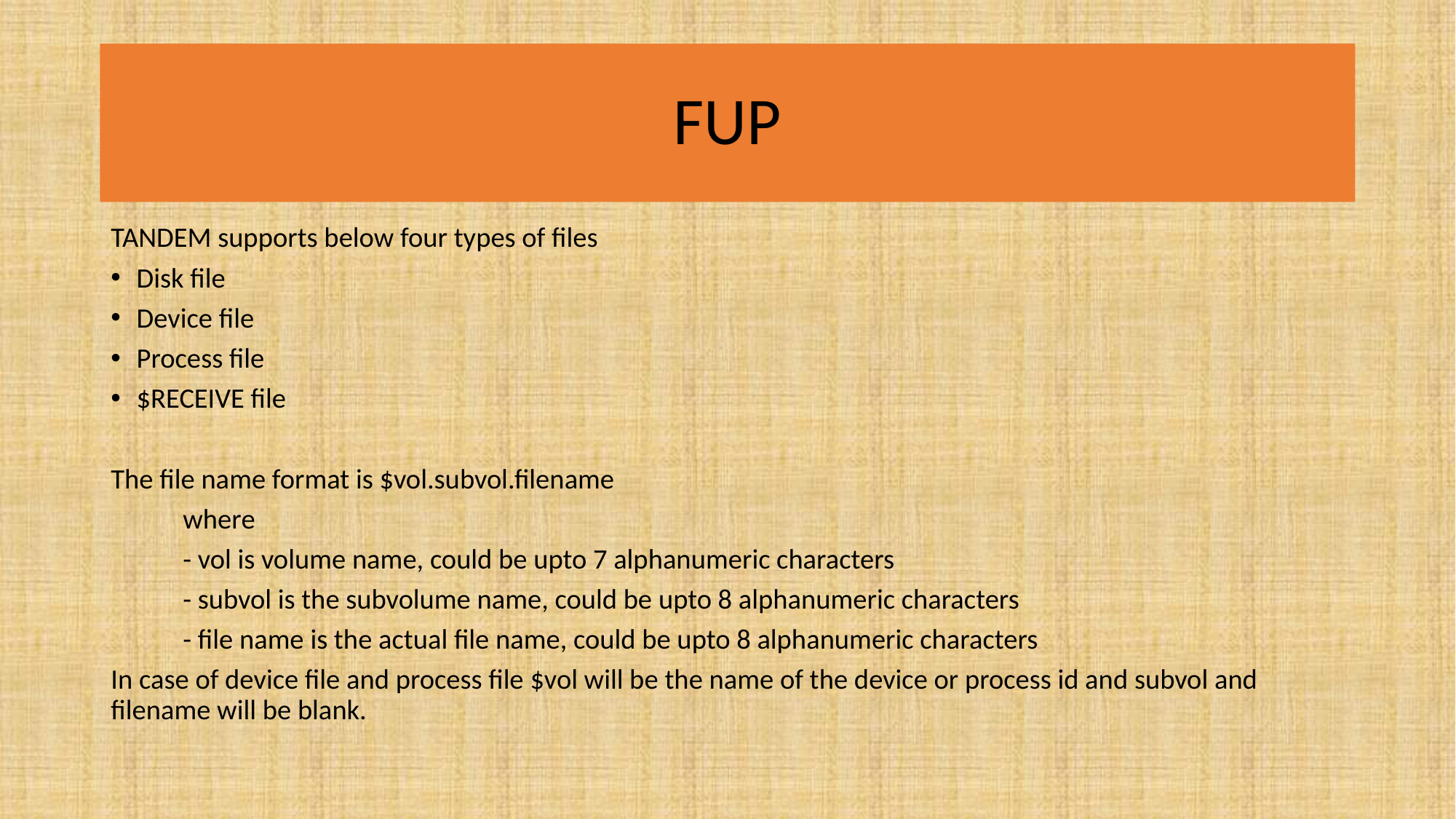

# FUP
TANDEM supports below four types of files
Disk file
Device file
Process file
$RECEIVE file

The file name format is $vol.subvol.filename
	where
	- vol is volume name, could be upto 7 alphanumeric characters
	- subvol is the subvolume name, could be upto 8 alphanumeric characters
	- file name is the actual file name, could be upto 8 alphanumeric characters
In case of device file and process file $vol will be the name of the device or process id and subvol and filename will be blank.